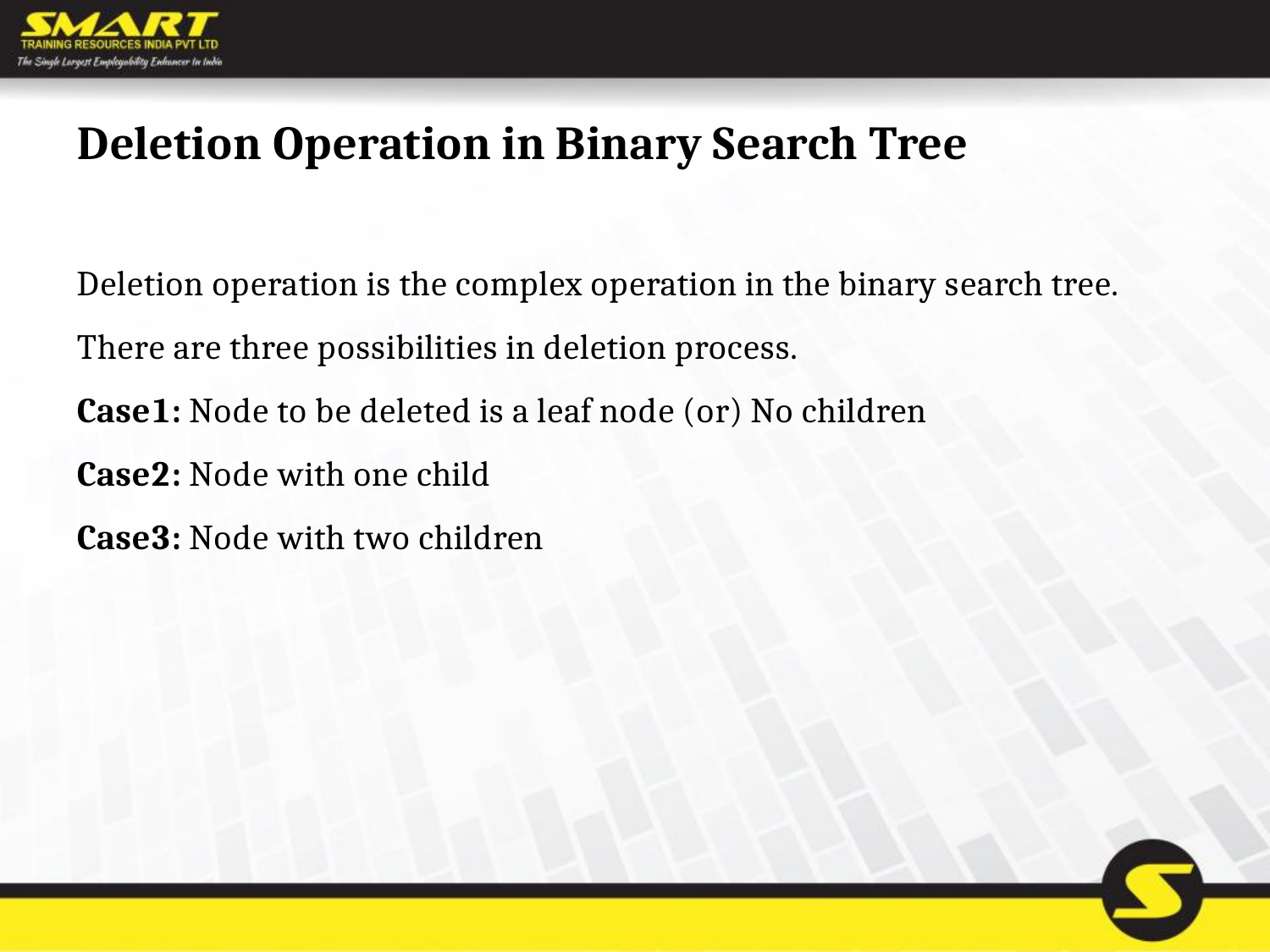

# Deletion Operation in Binary Search Tree
Deletion operation is the complex operation in the binary search tree.
There are three possibilities in deletion process.
Case1: Node to be deleted is a leaf node (or) No children
Case2: Node with one child
Case3: Node with two children